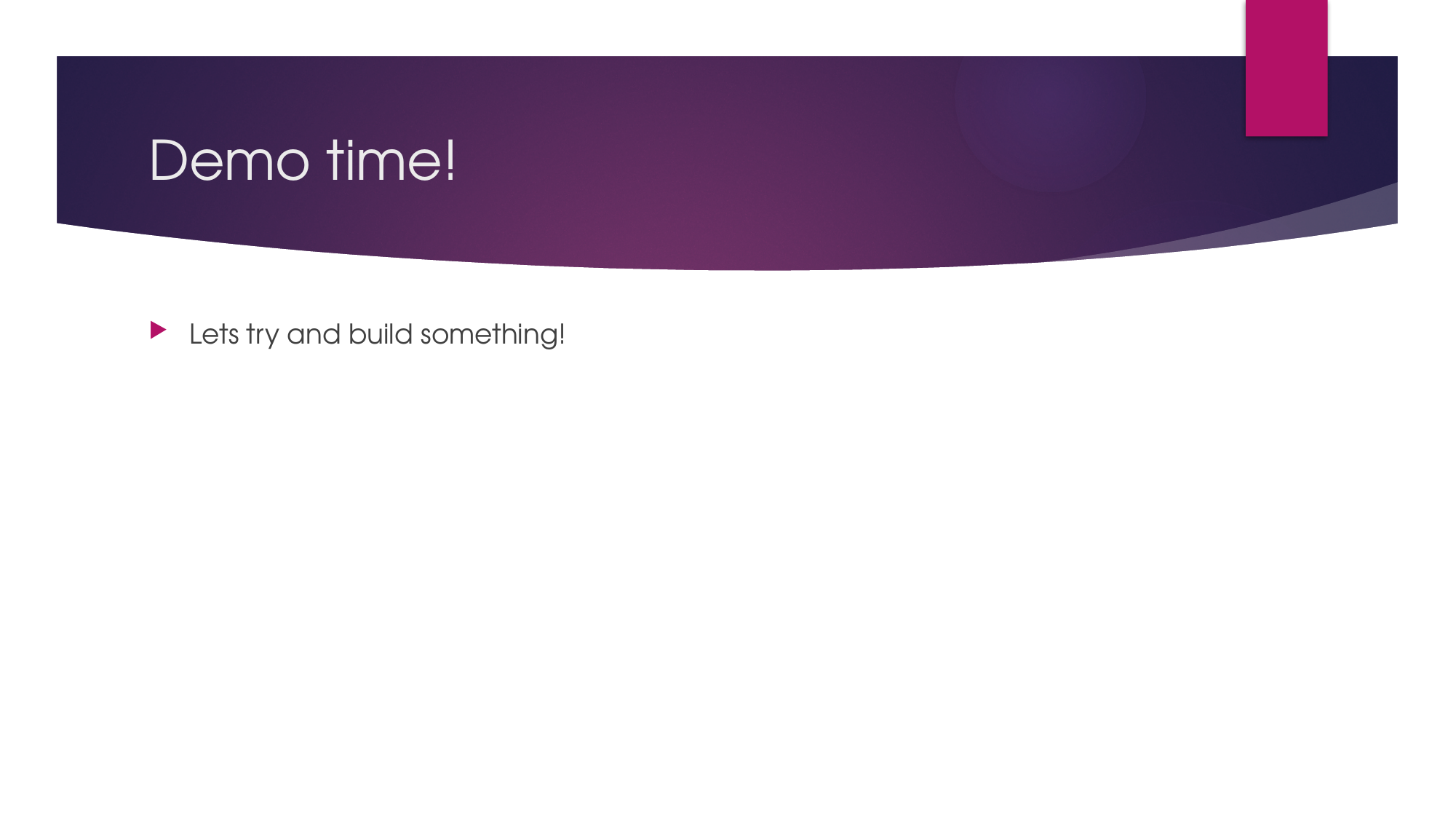

# Demo time!
Lets try and build something!